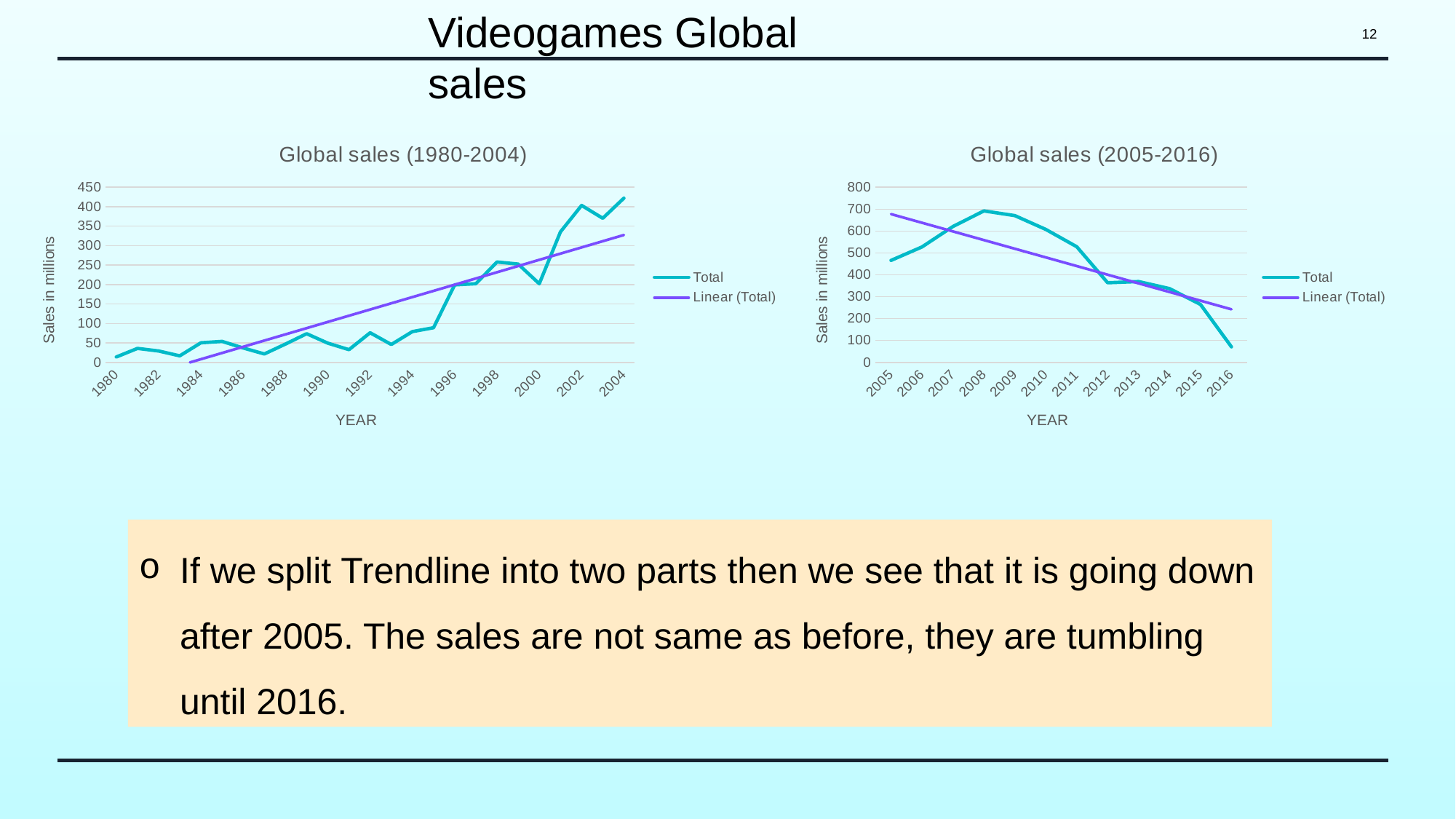

Videogames Global sales
12

### Chart: Global sales (1980-2004)

| Category | Total |
|---|---|
| 1980 | 13.97 |
| 1981 | 35.98000000000001 |
| 1982 | 29.329999999999995 |
| 1983 | 16.790000000000003 |
| 1984 | 50.360000000000014 |
| 1985 | 53.940000000000005 |
| 1986 | 37.07 |
| 1987 | 21.739999999999995 |
| 1988 | 47.22 |
| 1989 | 73.66 |
| 1990 | 49.38999999999999 |
| 1991 | 32.709999999999994 |
| 1992 | 76.15999999999998 |
| 1993 | 45.98 |
| 1994 | 79.17000000000003 |
| 1995 | 89.01999999999991 |
| 1996 | 199.23999999999995 |
| 1997 | 202.21000000000012 |
| 1998 | 257.9699999999999 |
| 1999 | 252.7300000000002 |
| 2000 | 202.1600000000002 |
| 2001 | 335.3799999999991 |
| 2002 | 403.3699999999982 |
| 2003 | 370.2899999999989 |
| 2004 | 421.99999999999864 |

### Chart: Global sales (2005-2016)

| Category | Total |
|---|---|
| 2005 | 466.0599999999974 |
| 2006 | 527.3299999999906 |
| 2007 | 620.6399999999927 |
| 2008 | 691.9799999999941 |
| 2009 | 670.529999999995 |
| 2010 | 607.53 |
| 2011 | 528.4200000000001 |
| 2012 | 363.84000000000003 |
| 2013 | 369.37999999999977 |
| 2014 | 337.05 |
| 2015 | 264.45999999999987 |
| 2016 | 70.96999999999998 |
If we split Trendline into two parts then we see that it is going down after 2005. The sales are not same as before, they are tumbling until 2016.